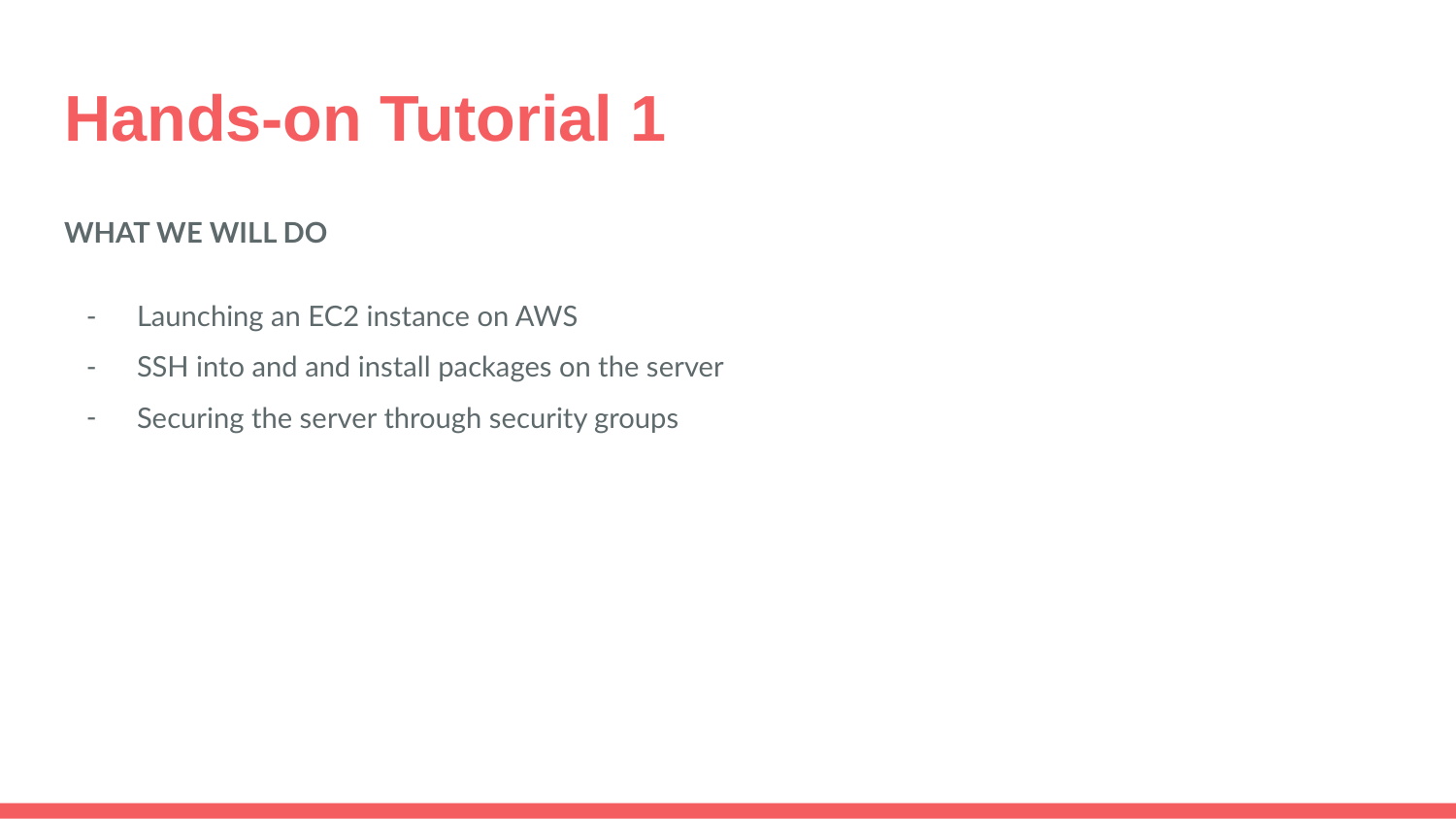

# Hands-on Tutorial 1
WHAT WE WILL DO
Launching an EC2 instance on AWS
SSH into and and install packages on the server
Securing the server through security groups